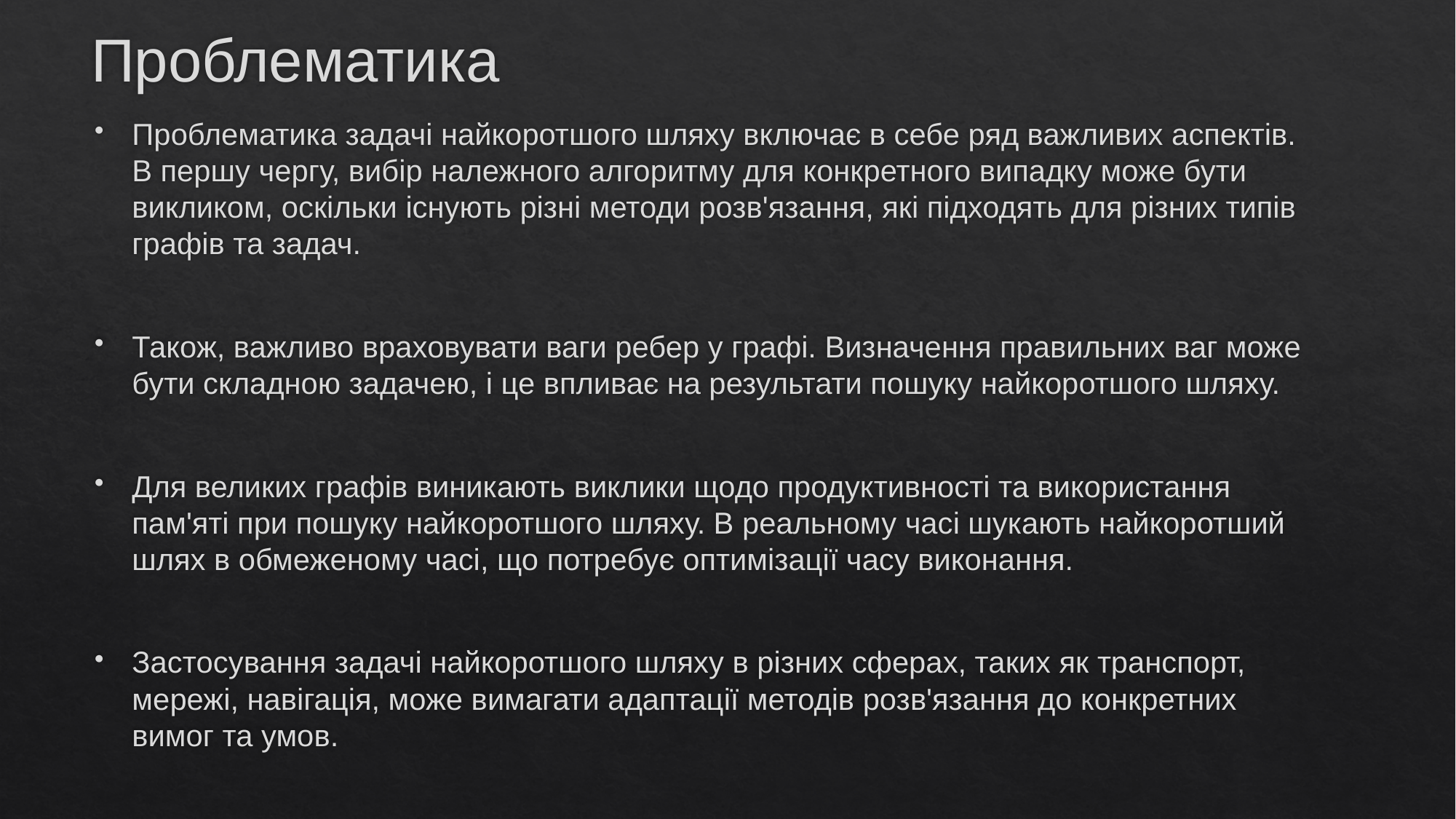

# Проблематика

Проблематика задачі найкоротшого шляху включає в себе ряд важливих аспектів. В першу чергу, вибір належного алгоритму для конкретного випадку може бути викликом, оскільки існують різні методи розв'язання, які підходять для різних типів графів та задач.

Також, важливо враховувати ваги ребер у графі. Визначення правильних ваг може бути складною задачею, і це впливає на результати пошуку найкоротшого шляху.

Для великих графів виникають виклики щодо продуктивності та використання пам'яті при пошуку найкоротшого шляху. В реальному часі шукають найкоротший шлях в обмеженому часі, що потребує оптимізації часу виконання.

Застосування задачі найкоротшого шляху в різних сферах, таких як транспорт, мережі, навігація, може вимагати адаптації методів розв'язання до конкретних вимог та умов.

Додаткові обмеження, такі як максимальна вага шляху чи кількість пересадок, можуть також додати складності до задачі найкоротшого шляху.